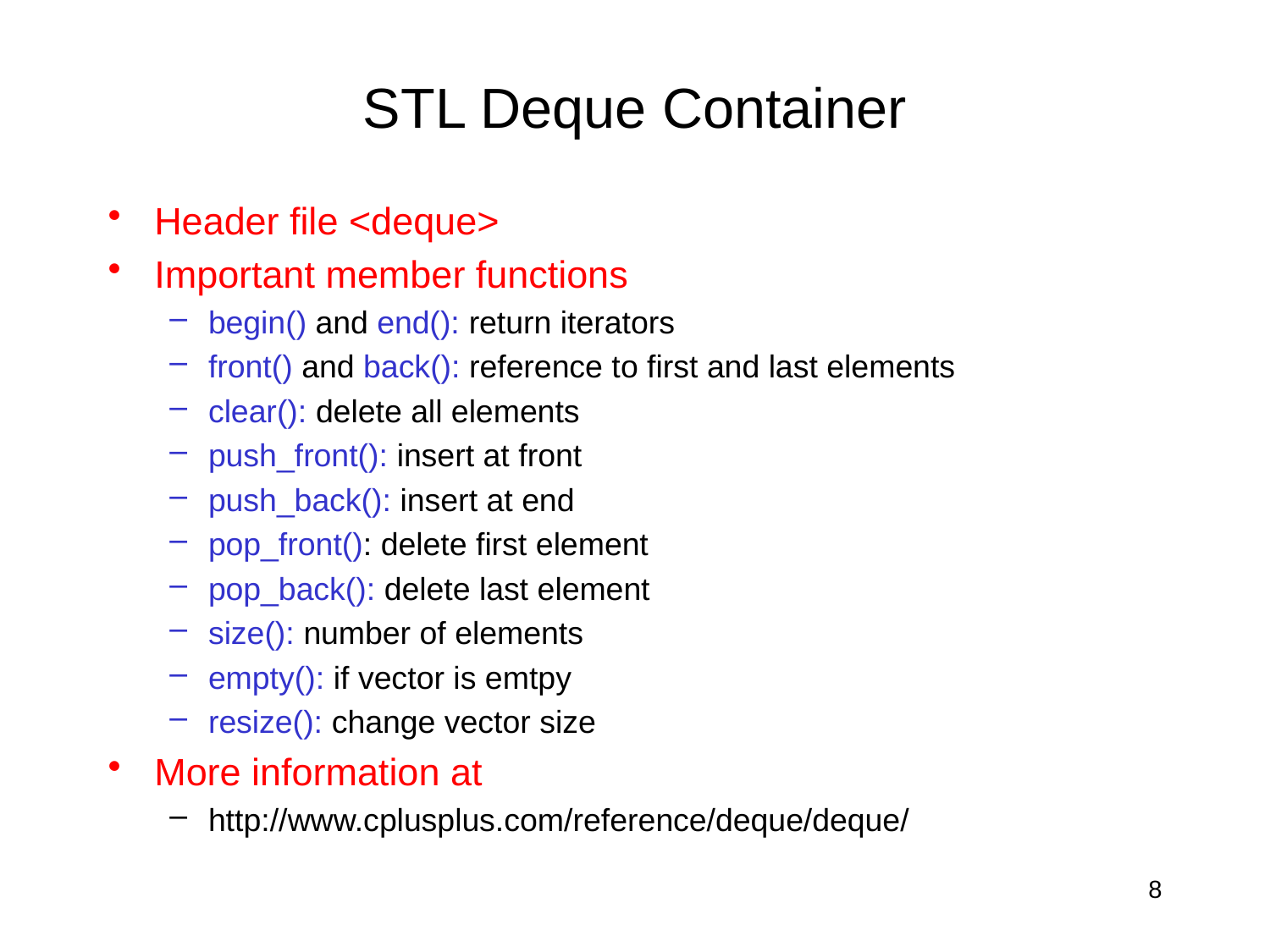

# STL Deque Container
Header file <deque>
Important member functions
begin() and end(): return iterators
front() and back(): reference to first and last elements
clear(): delete all elements
push_front(): insert at front
push_back(): insert at end
pop_front(): delete first element
pop_back(): delete last element
size(): number of elements
empty(): if vector is emtpy
resize(): change vector size
More information at
http://www.cplusplus.com/reference/deque/deque/
8